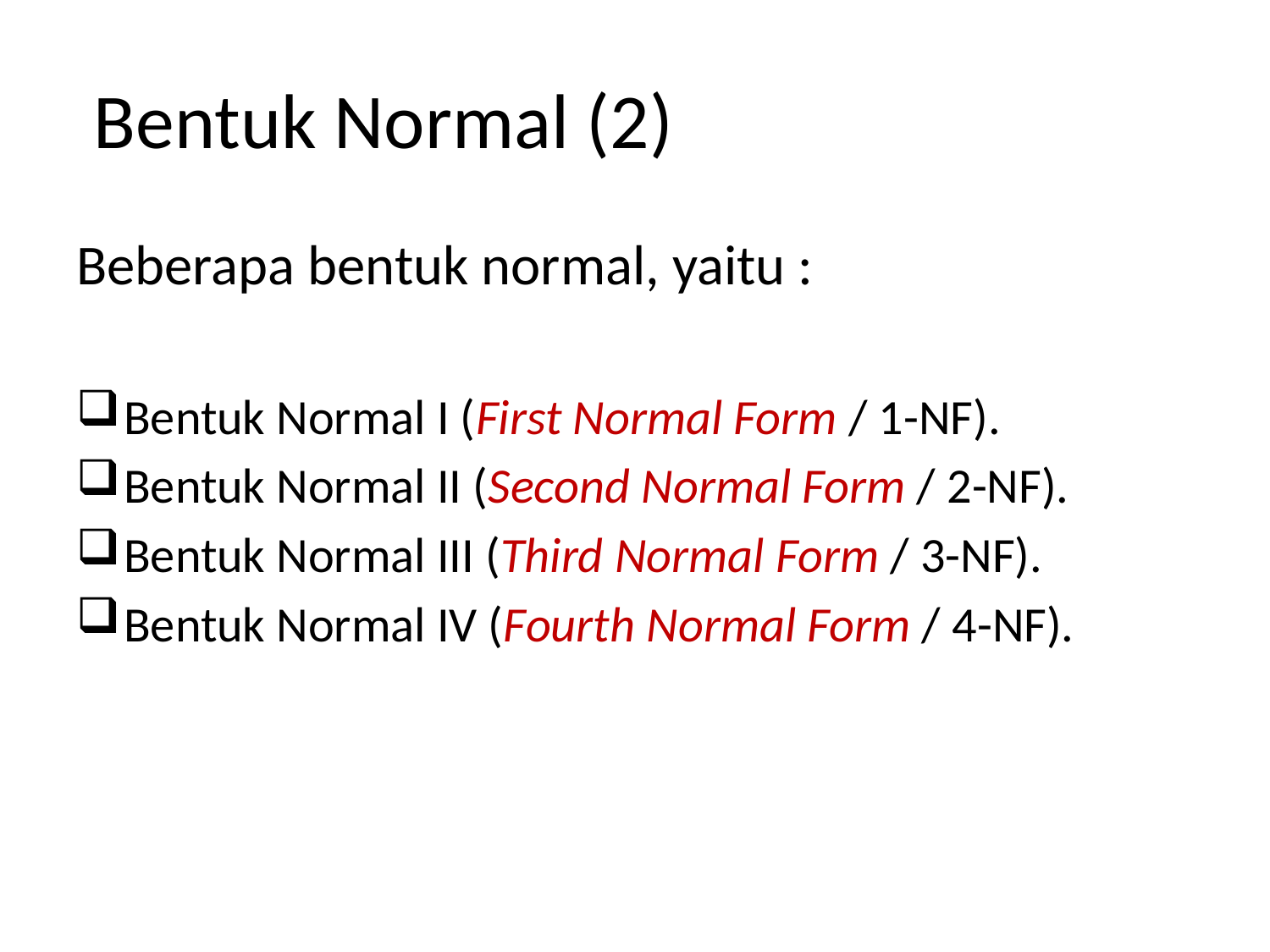

# Bentuk Normal (2)
Beberapa bentuk normal, yaitu :

Bentuk Normal I (First Normal Form / 1-NF).
Bentuk Normal II (Second Normal Form / 2-NF).
Bentuk Normal III (Third Normal Form / 3-NF).
Bentuk Normal IV (Fourth Normal Form / 4-NF).